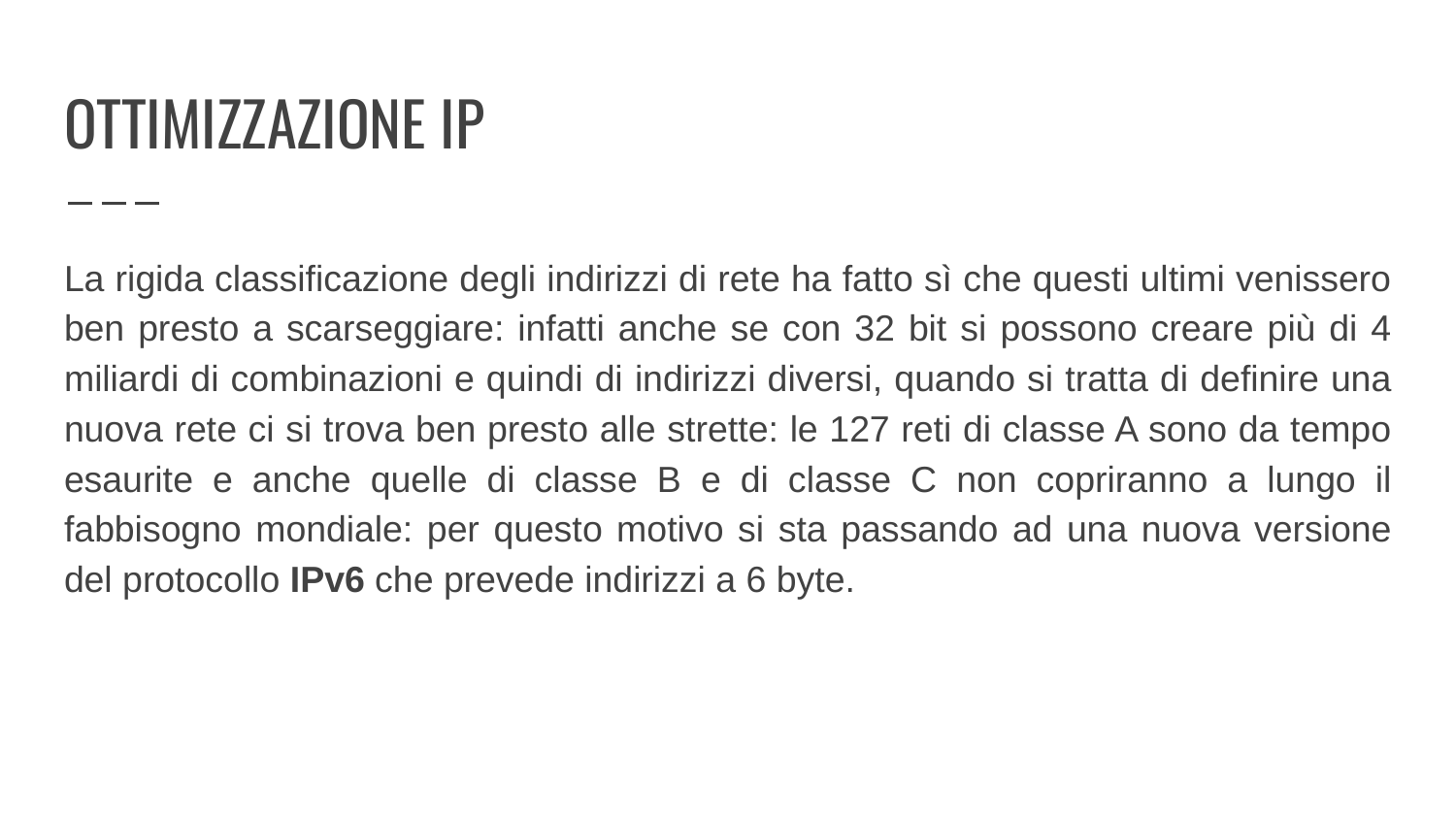

# OTTIMIZZAZIONE IP
La rigida classificazione degli indirizzi di rete ha fatto sì che questi ultimi venissero ben presto a scarseggiare: infatti anche se con 32 bit si possono creare più di 4 miliardi di combinazioni e quindi di indirizzi diversi, quando si tratta di definire una nuova rete ci si trova ben presto alle strette: le 127 reti di classe A sono da tempo esaurite e anche quelle di classe B e di classe C non copriranno a lungo il fabbisogno mondiale: per questo motivo si sta passando ad una nuova versione del protocollo IPv6 che prevede indirizzi a 6 byte.